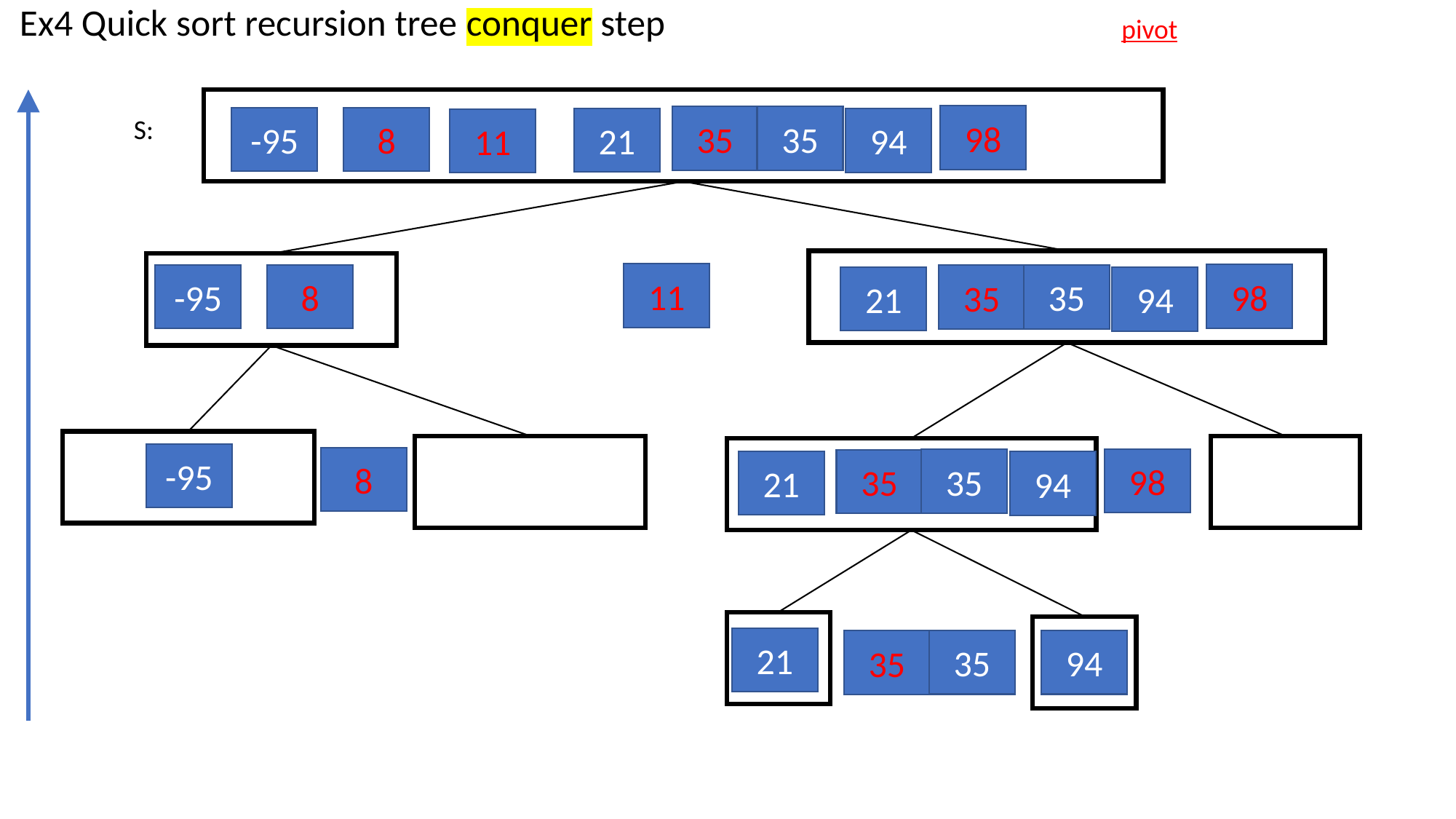

# Ex4 Quick sort recursion tree conquer step
pivot

98
35
S:
35
-95
8
21
94
11

11
98
-95
8
35
35
21
94

-95
8
98
35
35
21
94

21
35
94
35